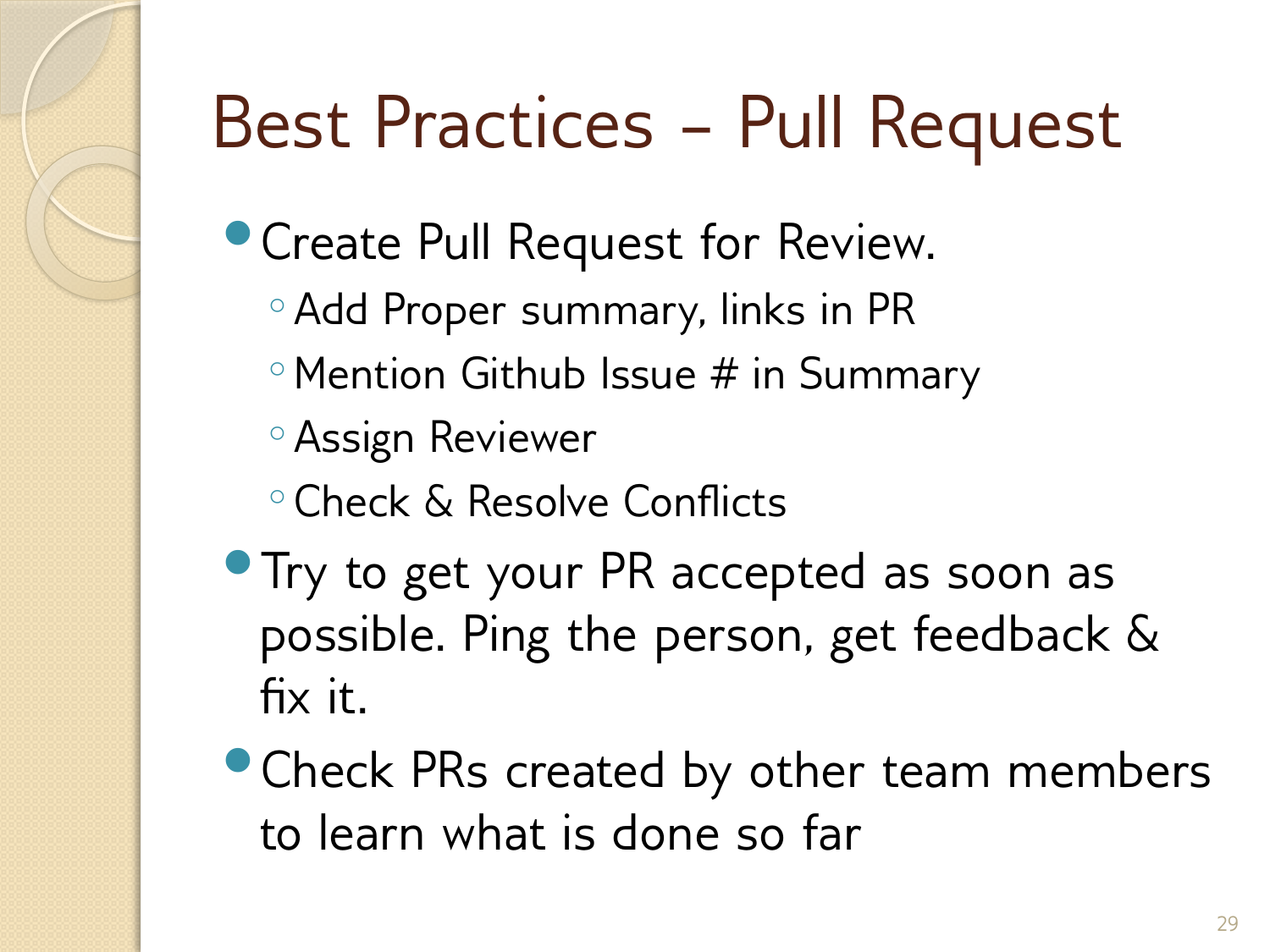

# Best Practices – Pull Request
Create Pull Request for Review.
Add Proper summary, links in PR
Mention Github Issue # in Summary
Assign Reviewer
Check & Resolve Conflicts
Try to get your PR accepted as soon as possible. Ping the person, get feedback & fix it.
Check PRs created by other team members to learn what is done so far

29